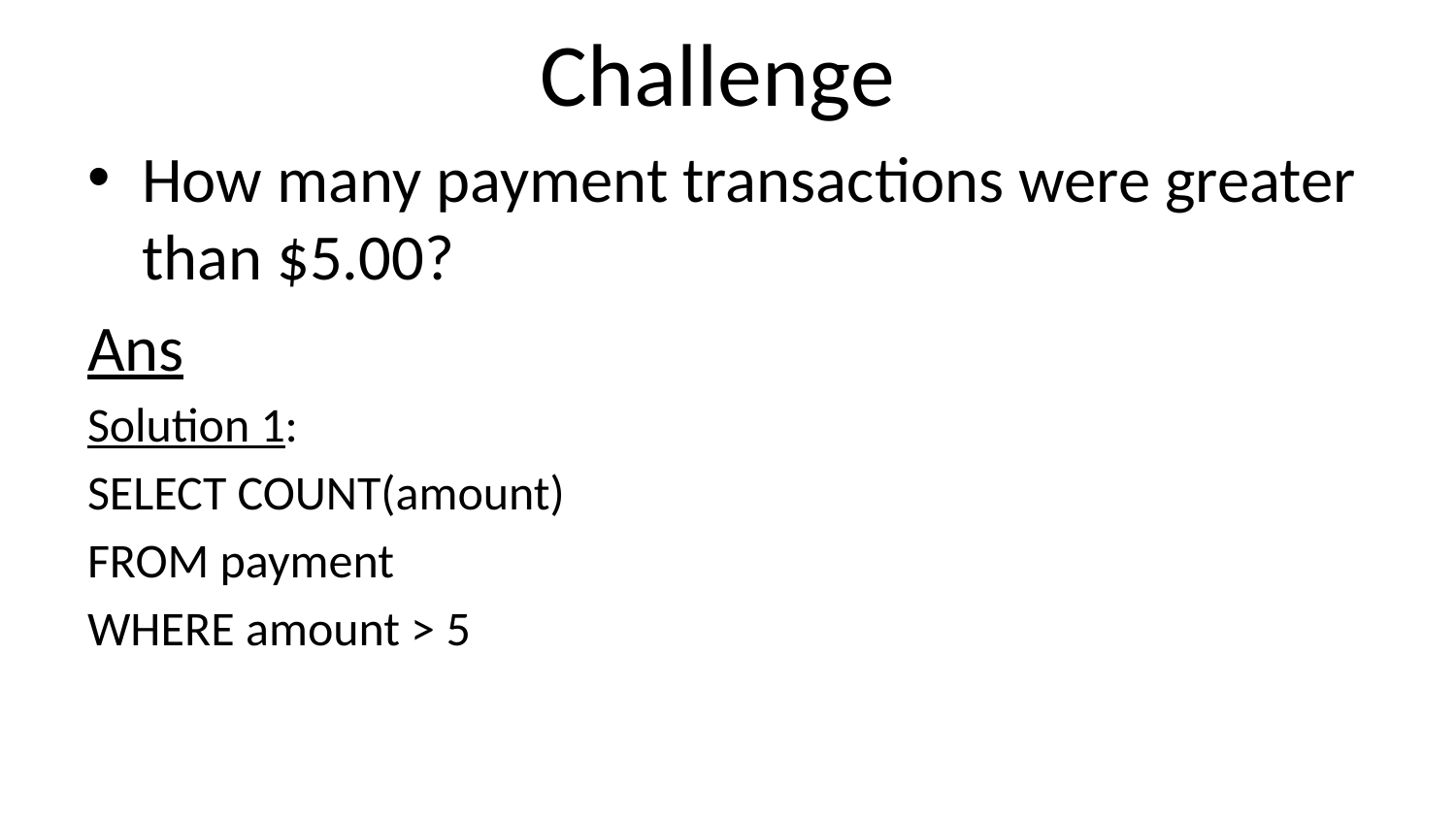

# Challenge
How many payment transactions were greater than $5.00?
Ans
Solution 1:
SELECT COUNT(amount)
FROM payment
WHERE amount > 5